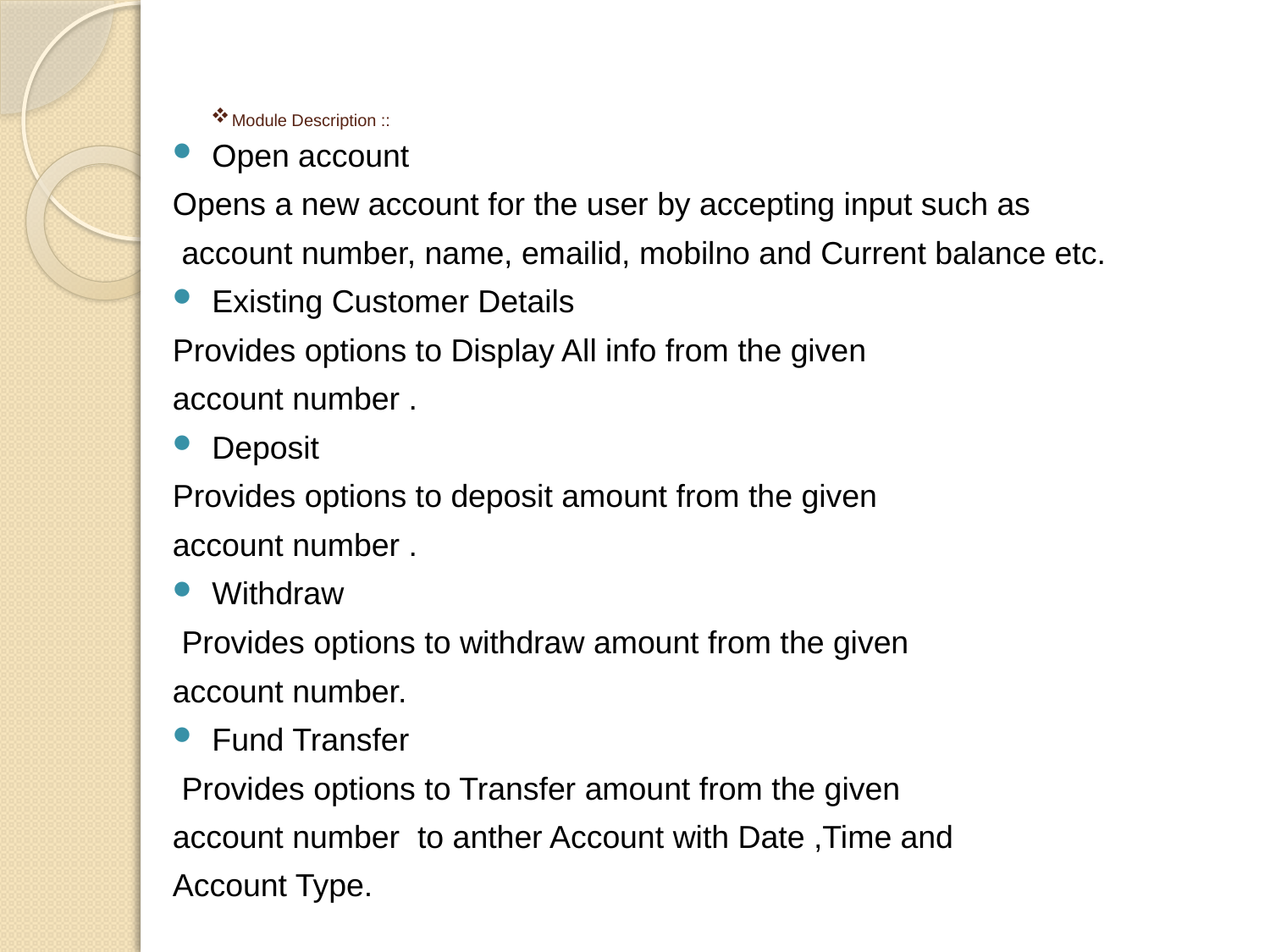

# Module Description ::
Open account
Opens a new account for the user by accepting input such as
 account number, name, emailid, mobilno and Current balance etc.
Existing Customer Details
Provides options to Display All info from the given
account number .
Deposit
Provides options to deposit amount from the given
account number .
Withdraw
 Provides options to withdraw amount from the given
account number.
Fund Transfer
 Provides options to Transfer amount from the given
account number  to anther Account with Date ,Time and
Account Type.